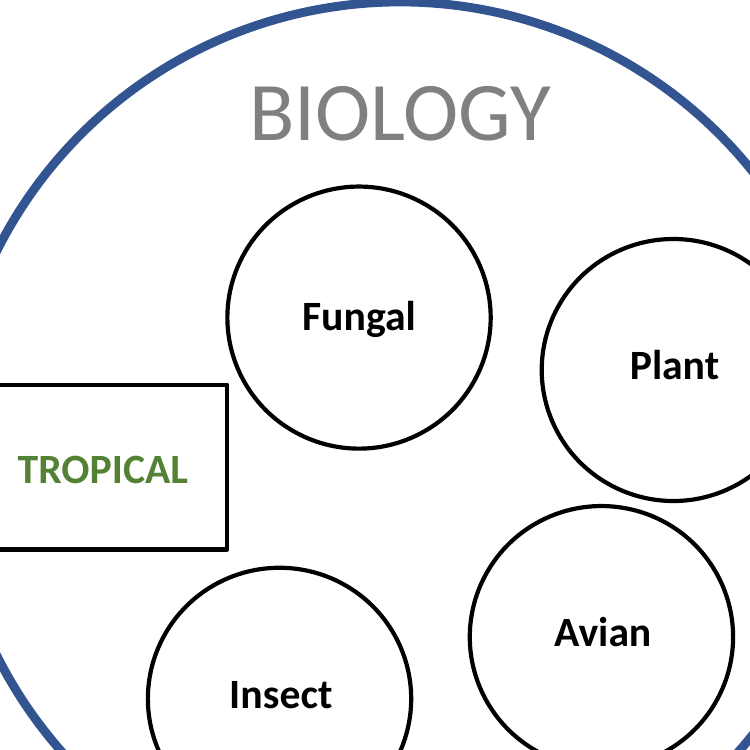

Taxonomic Group
Transcends Conceptual Domains, Approaches, and (Bio)Geography

BIOLOGY

TROPICAL

Fungal
Plant

Avian
Insect